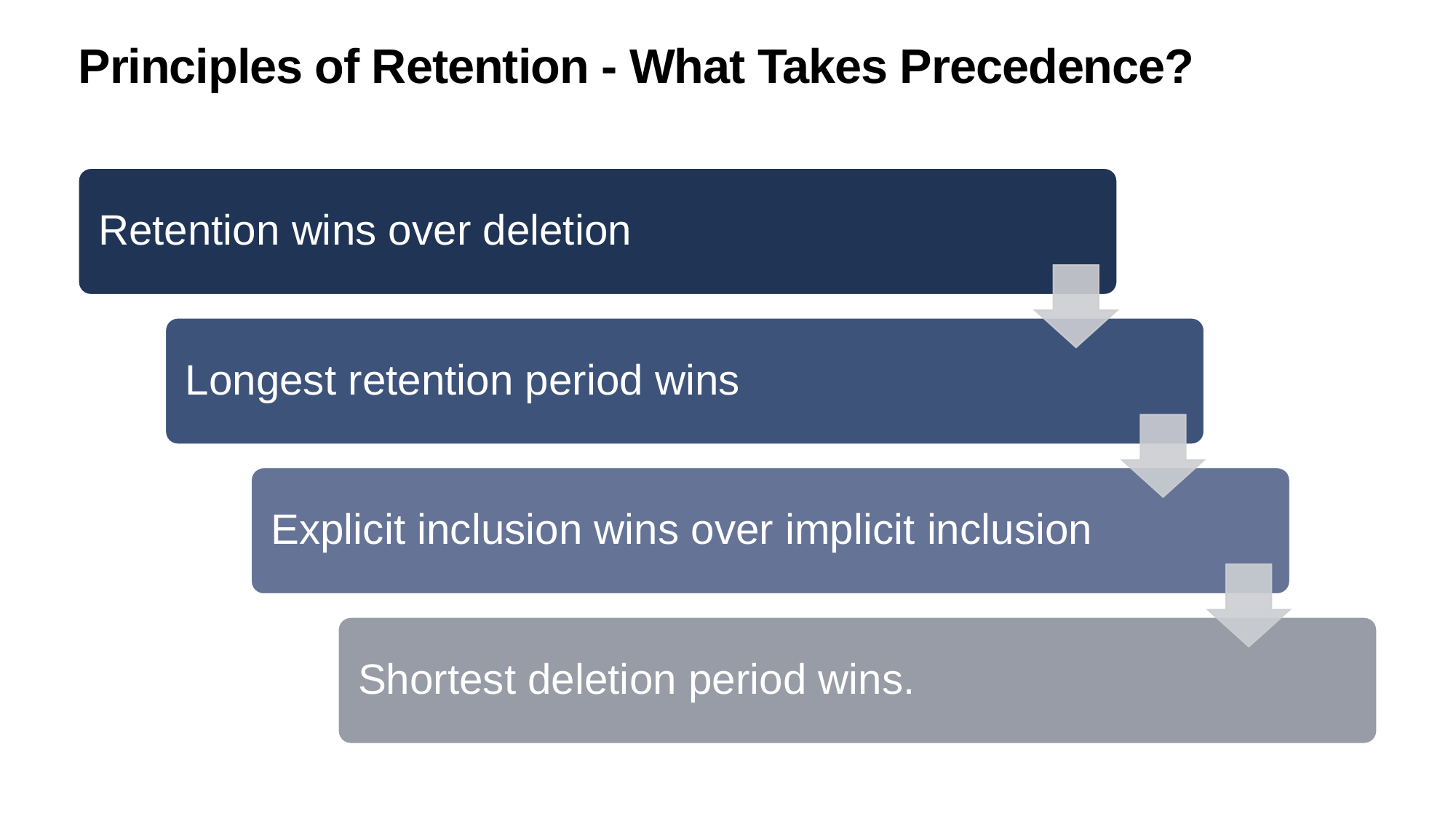

# Principles of Retention - What Takes Precedence?
Retention wins over deletion
Longest retention period wins
Explicit inclusion wins over implicit inclusion
Shortest deletion period wins.